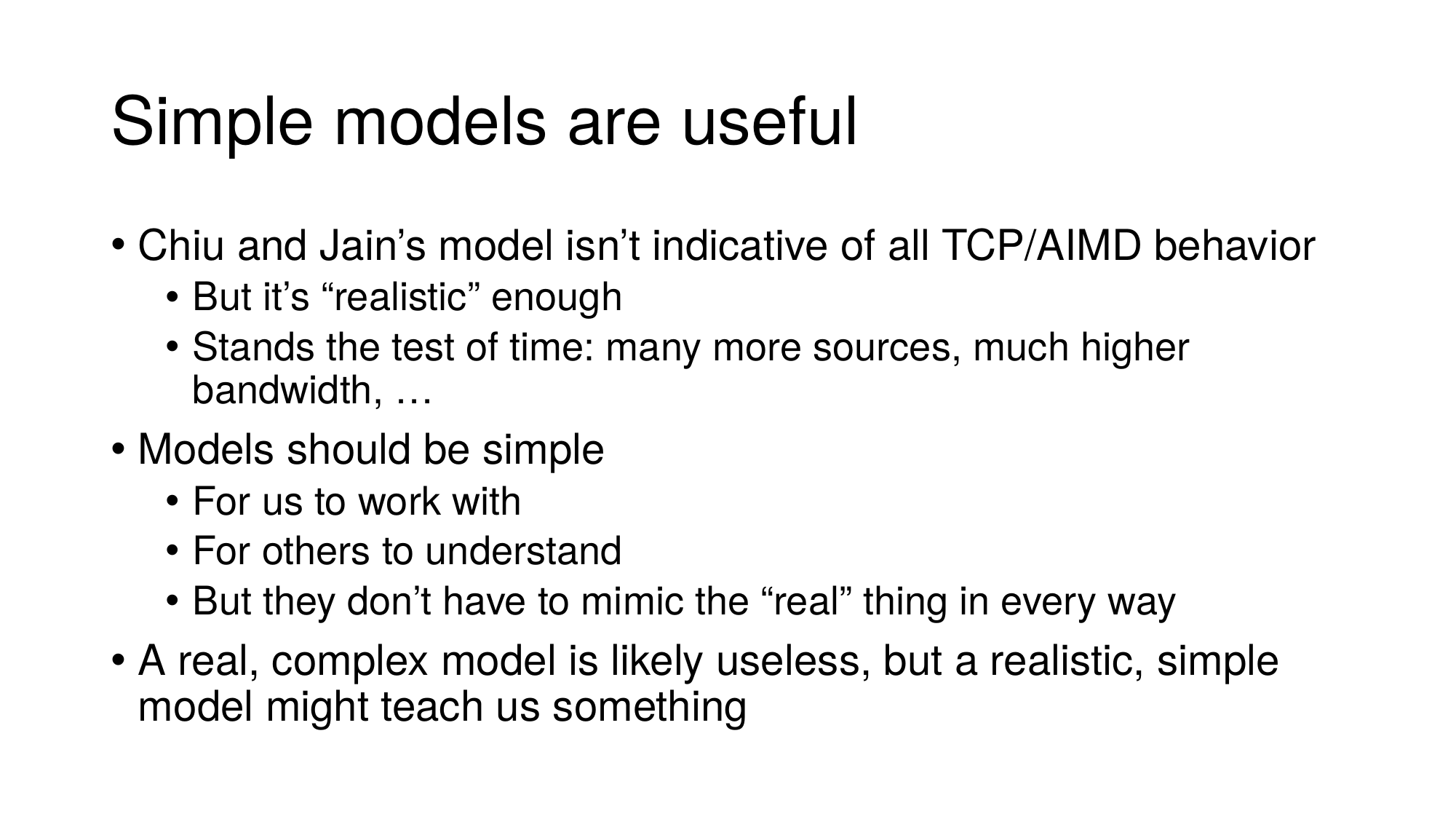

# Simple models are useful
Chiu and Jain’s model isn’t indicative of all TCP/AIMD behavior
But it’s “realistic” enough
Stands the test of time: many more sources, much higher bandwidth, …
Models should be simple
For us to work with
For others to understand
But they don’t have to mimic the “real” thing in every way
A real, complex model is likely useless, but a realistic, simple model might teach us something